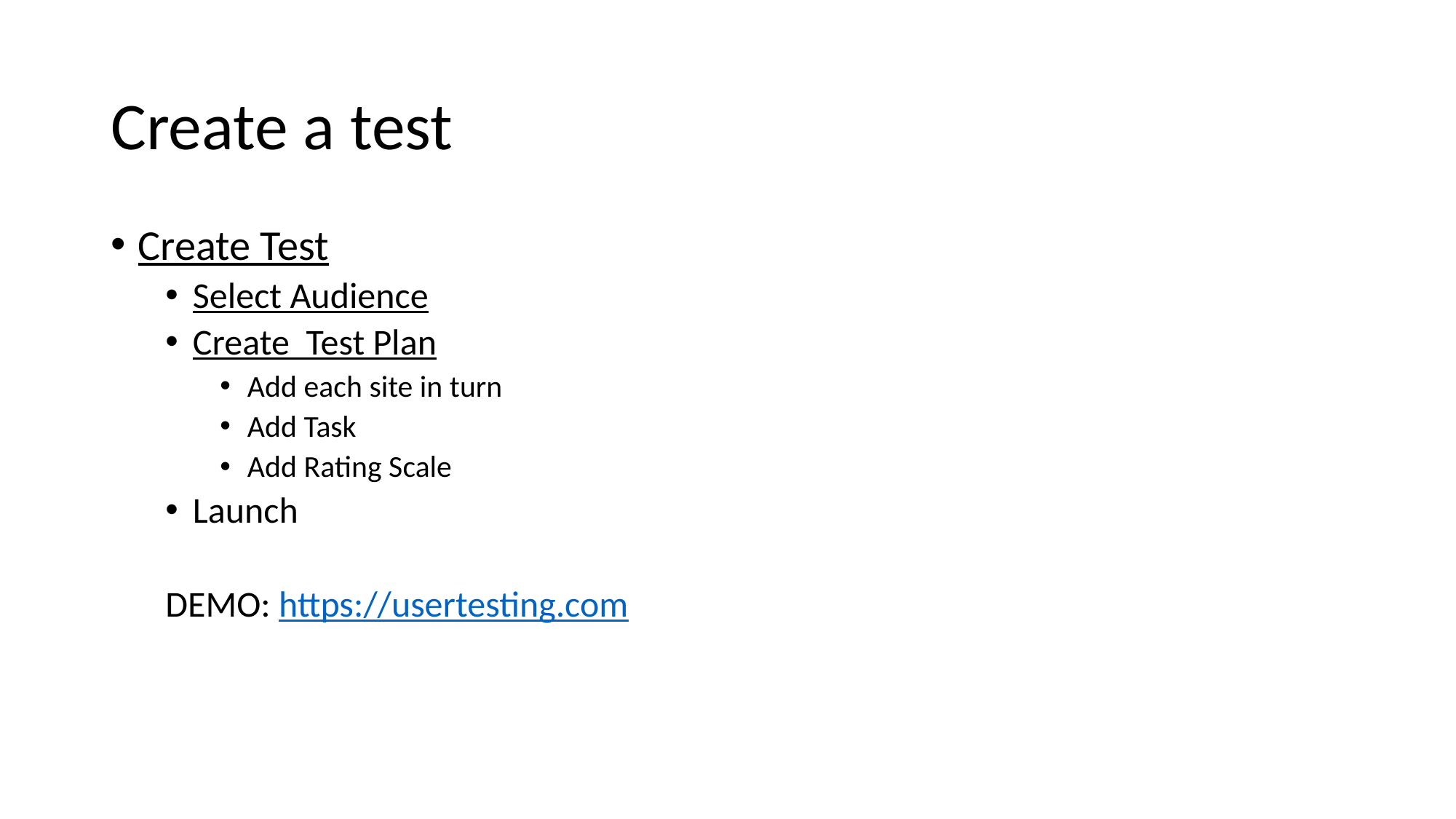

# Create a test
Create Test
Select Audience
Create  Test Plan
Add each site in turn
Add Task
Add Rating Scale
Launch

DEMO: https://usertesting.com